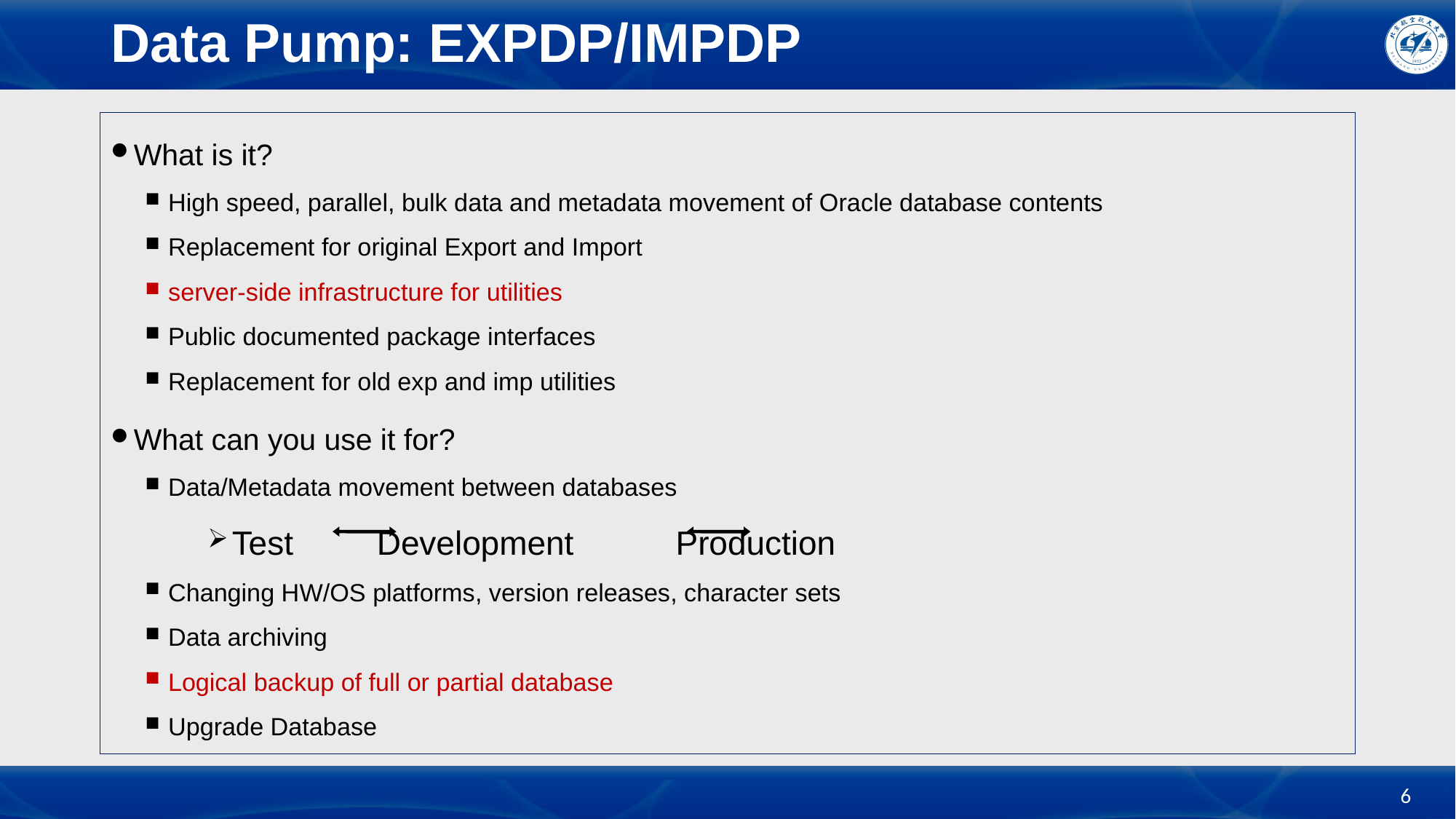

# Data Pump: EXPDP/IMPDP
What is it?
High speed, parallel, bulk data and metadata movement of Oracle database contents
Replacement for original Export and Import
server-side infrastructure for utilities
Public documented package interfaces
Replacement for old exp and imp utilities
What can you use it for?
Data/Metadata movement between databases
Test         Development           Production
Changing HW/OS platforms, version releases, character sets
Data archiving
Logical backup of full or partial database
Upgrade Database

6